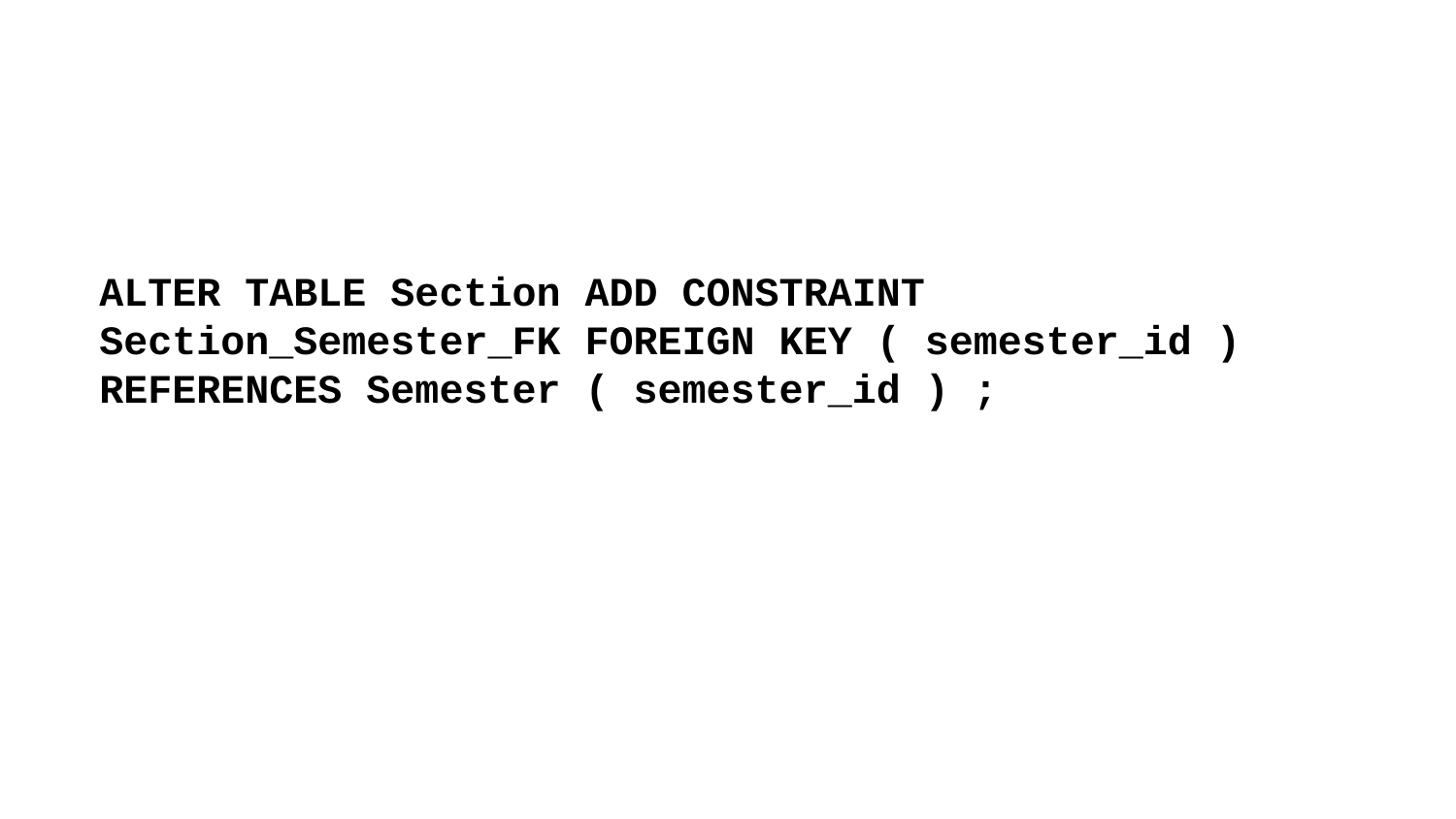

ALTER TABLE Section ADD CONSTRAINT Section_Semester_FK FOREIGN KEY ( semester_id ) REFERENCES Semester ( semester_id ) ;